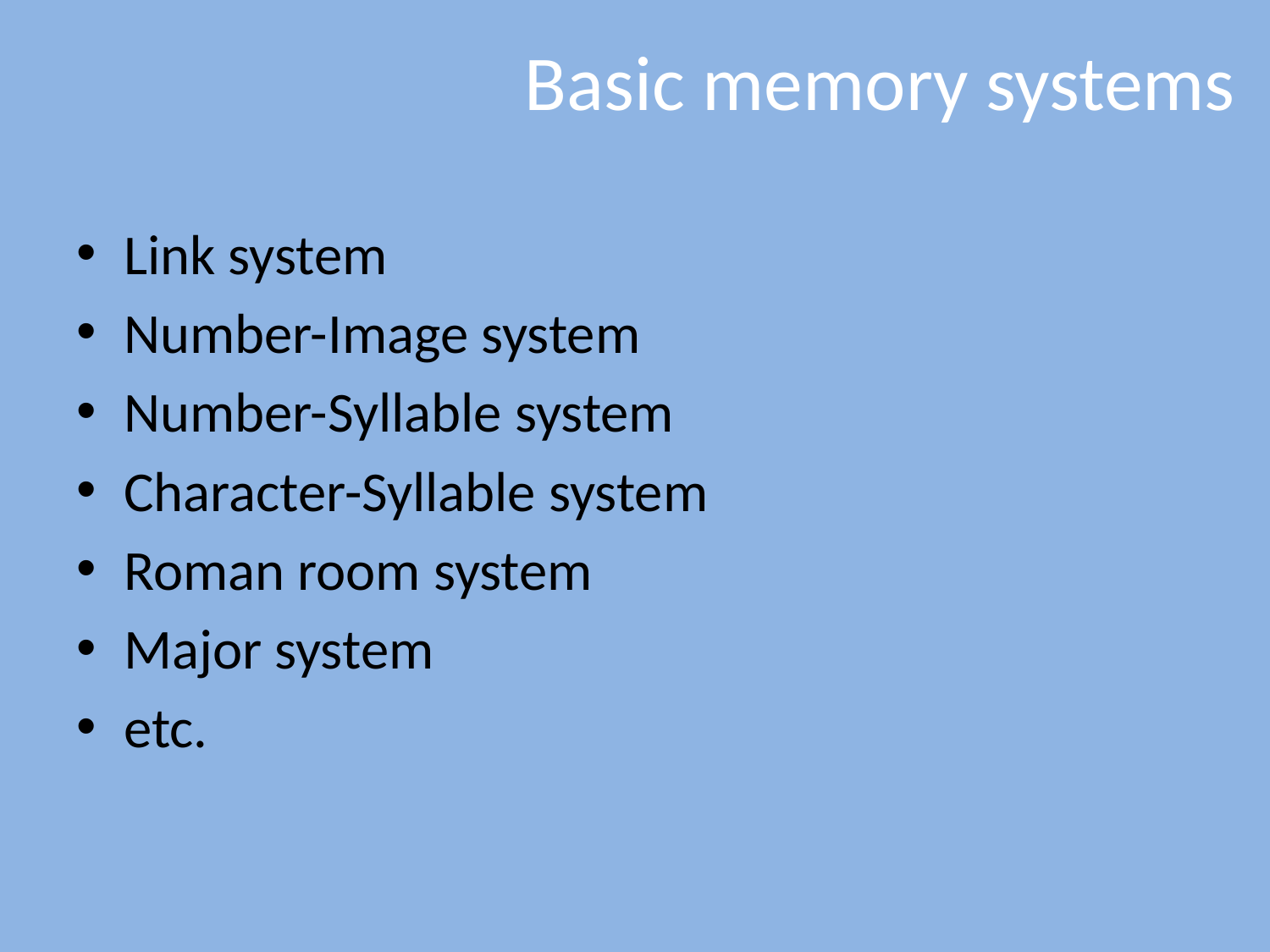

# Basic memory systems
Link system
Number-Image system
Number-Syllable system
Character-Syllable system
Roman room system
Major system
etc.